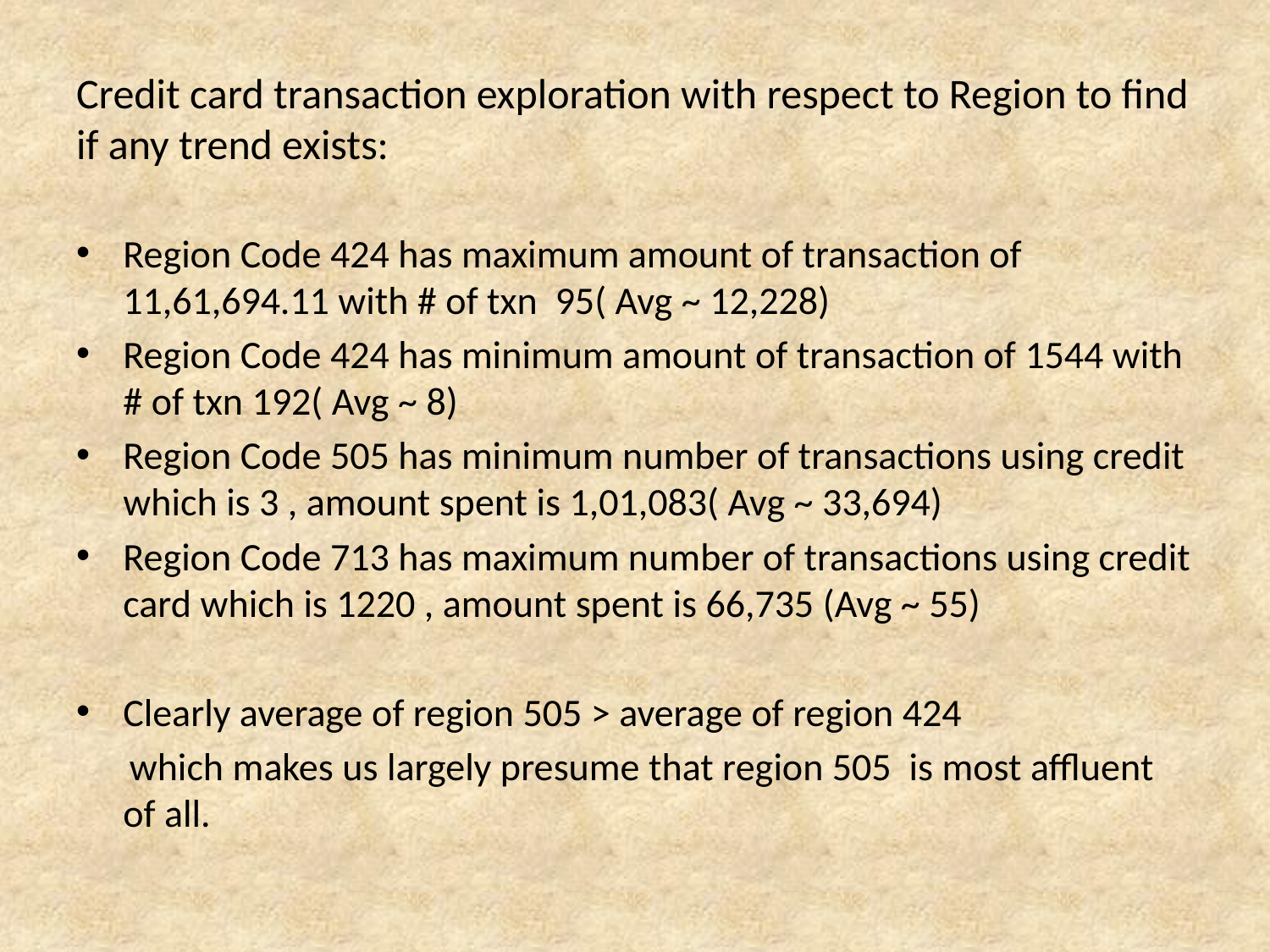

# Credit card transaction exploration with respect to Region to find if any trend exists:
Region Code 424 has maximum amount of transaction of 11,61,694.11 with # of txn  95( Avg ~ 12,228)
Region Code 424 has minimum amount of transaction of 1544 with # of txn 192( Avg ~ 8)
Region Code 505 has minimum number of transactions using credit which is 3 , amount spent is 1,01,083( Avg ~ 33,694)
Region Code 713 has maximum number of transactions using credit card which is 1220 , amount spent is 66,735 (Avg ~ 55)

Clearly average of region 505 > average of region 424
      which makes us largely presume that region 505  is most affluent of all.